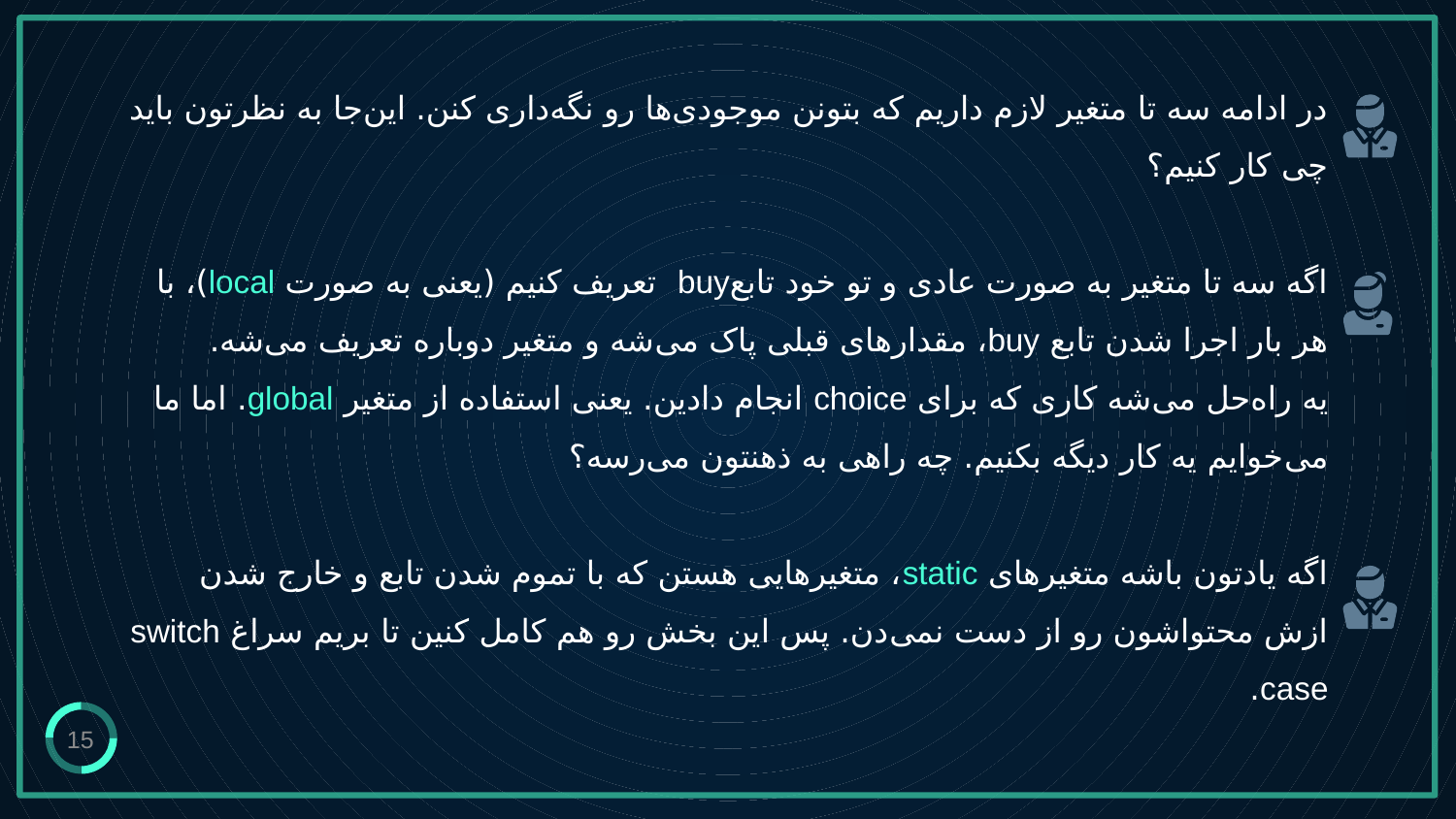

# در ادامه سه تا متغیر لازم داریم که بتونن موجودی‌ها رو نگه‌داری کنن. این‌جا به نظرتون باید چی کار کنیم؟ اگه سه تا متغیر به صورت عادی و تو خود تابعbuy  تعریف کنیم (یعنی به صورت local)، با هر بار اجرا شدن تابع buy، مقدارهای قبلی پاک می‌شه و متغیر دوباره تعریف می‌شه. یه راه‌حل می‌شه کاری که برای choice‌ انجام دادین. یعنی استفاده از متغیر global. اما ما می‌خوایم یه کار دیگه بکنیم. چه راهی به ذهنتون می‌رسه؟ اگه یادتون باشه متغیرهای static، متغیرهایی هستن که با تموم شدن تابع و خارج شدن ازش محتواشون رو از دست نمی‌دن. پس این بخش رو هم کامل کنین تا بریم سراغ switch case.

15